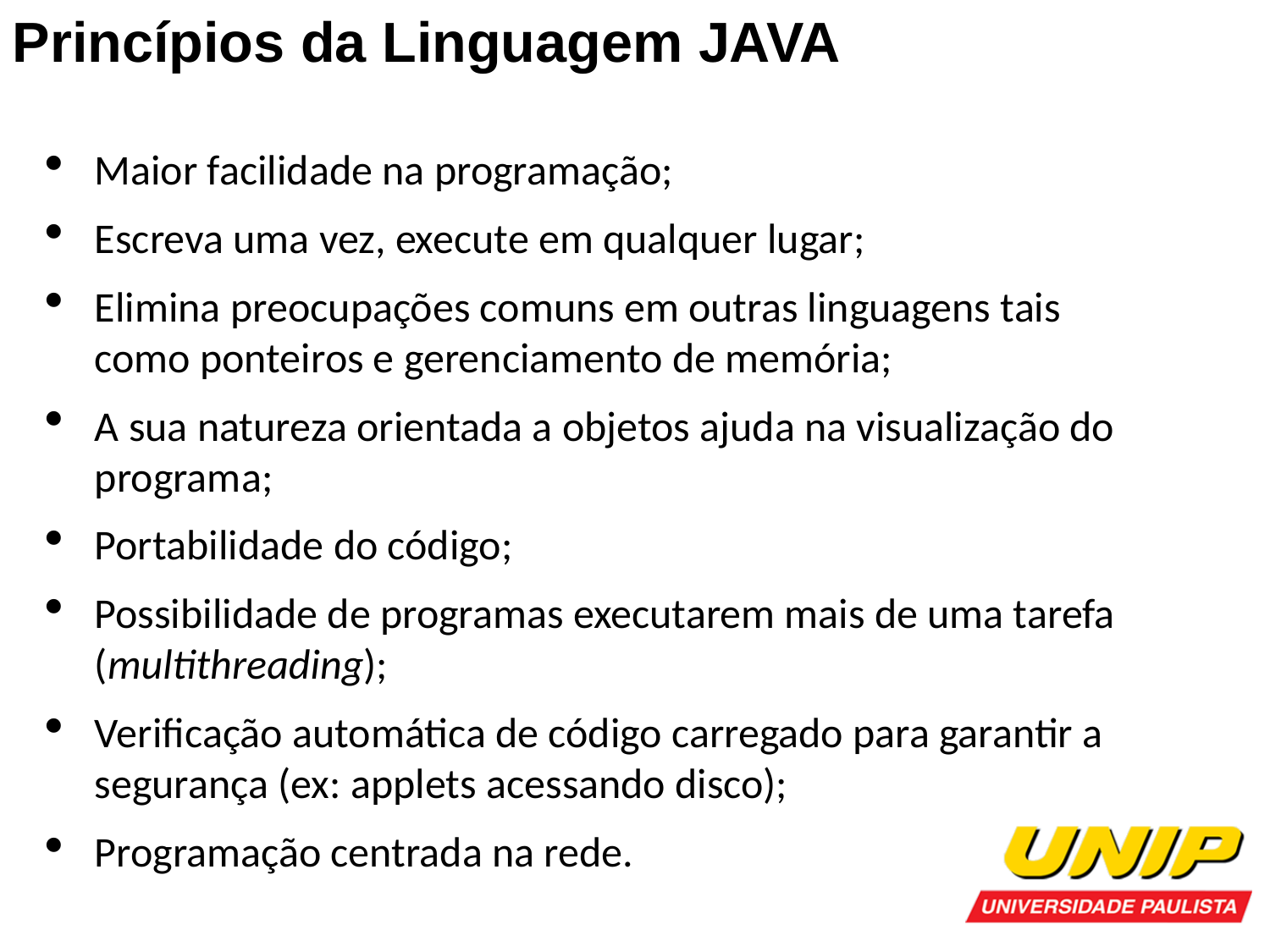

Princípios da Linguagem JAVA
Maior facilidade na programação;
Escreva uma vez, execute em qualquer lugar;
Elimina preocupações comuns em outras linguagens tais como ponteiros e gerenciamento de memória;
A sua natureza orientada a objetos ajuda na visualização do programa;
Portabilidade do código;
Possibilidade de programas executarem mais de uma tarefa (multithreading);
Verificação automática de código carregado para garantir a segurança (ex: applets acessando disco);
Programação centrada na rede.